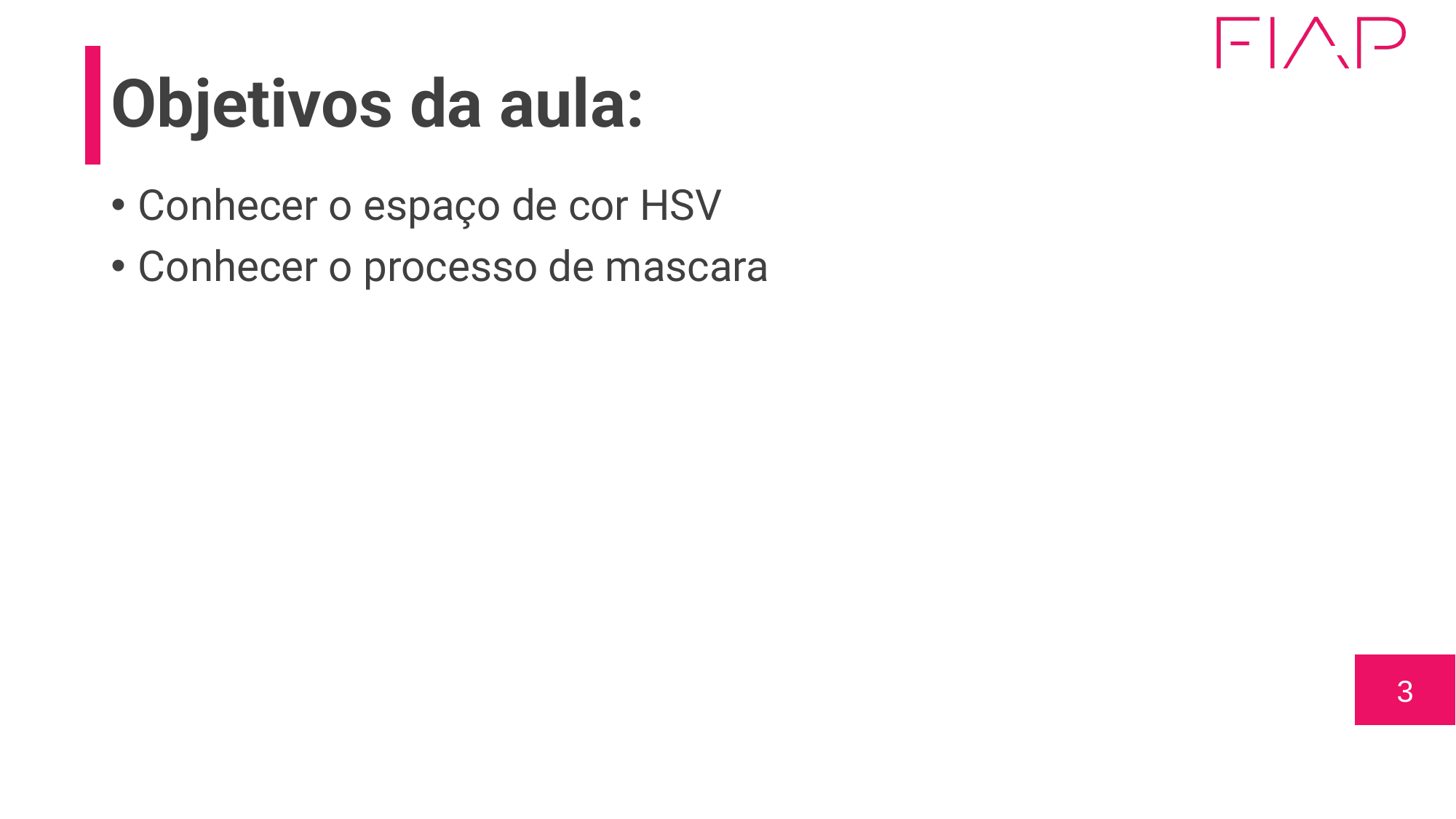

# Objetivos da aula:
Conhecer o espaço de cor HSV
Conhecer o processo de mascara
3